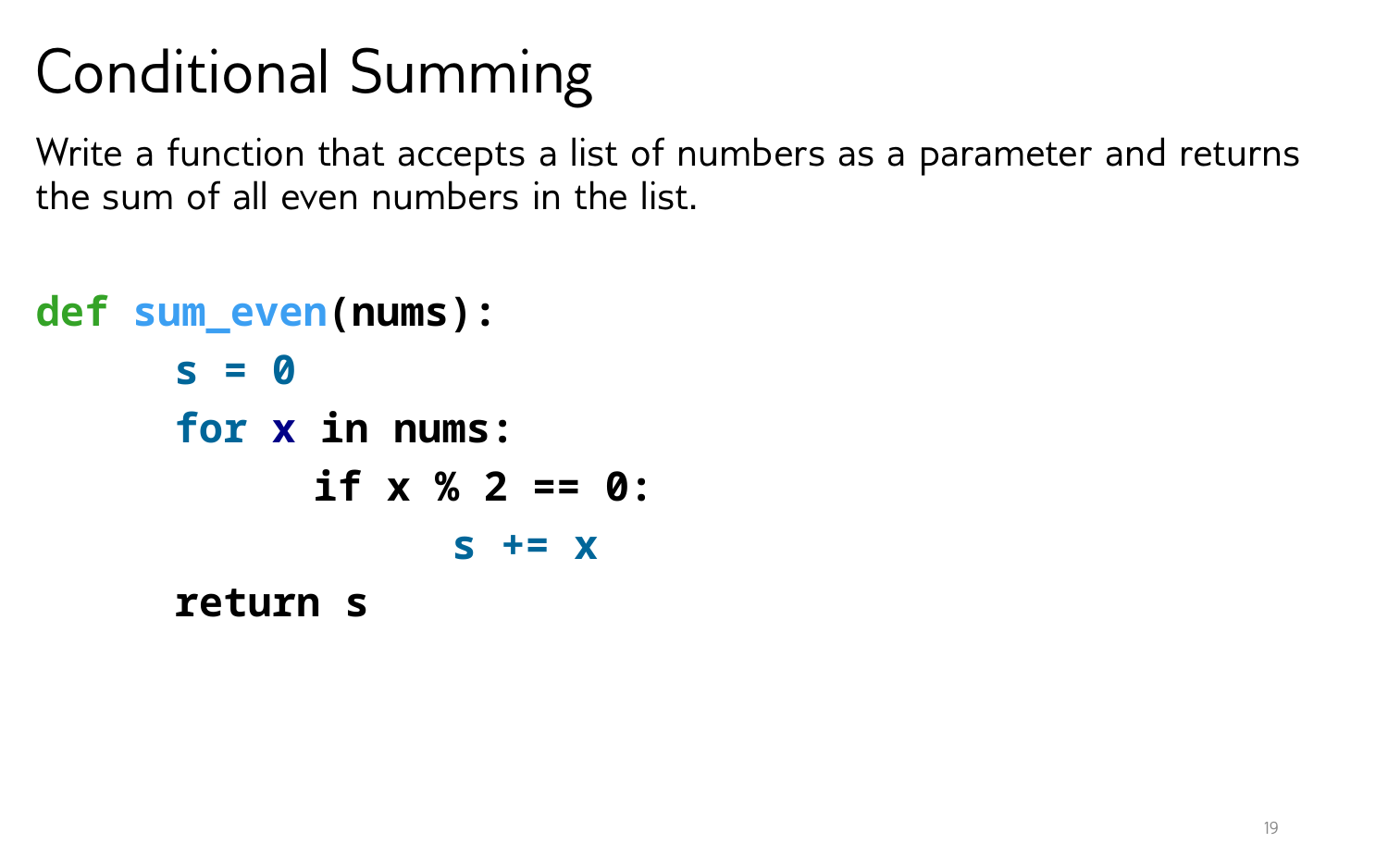

# Conditional Summing
Write a function that accepts a list of numbers as a parameter and returns the sum of all even numbers in the list.

def sum_even(nums):
	s = 0
	for x in nums:
		if x % 2 == 0:
			s += x
	return s

19